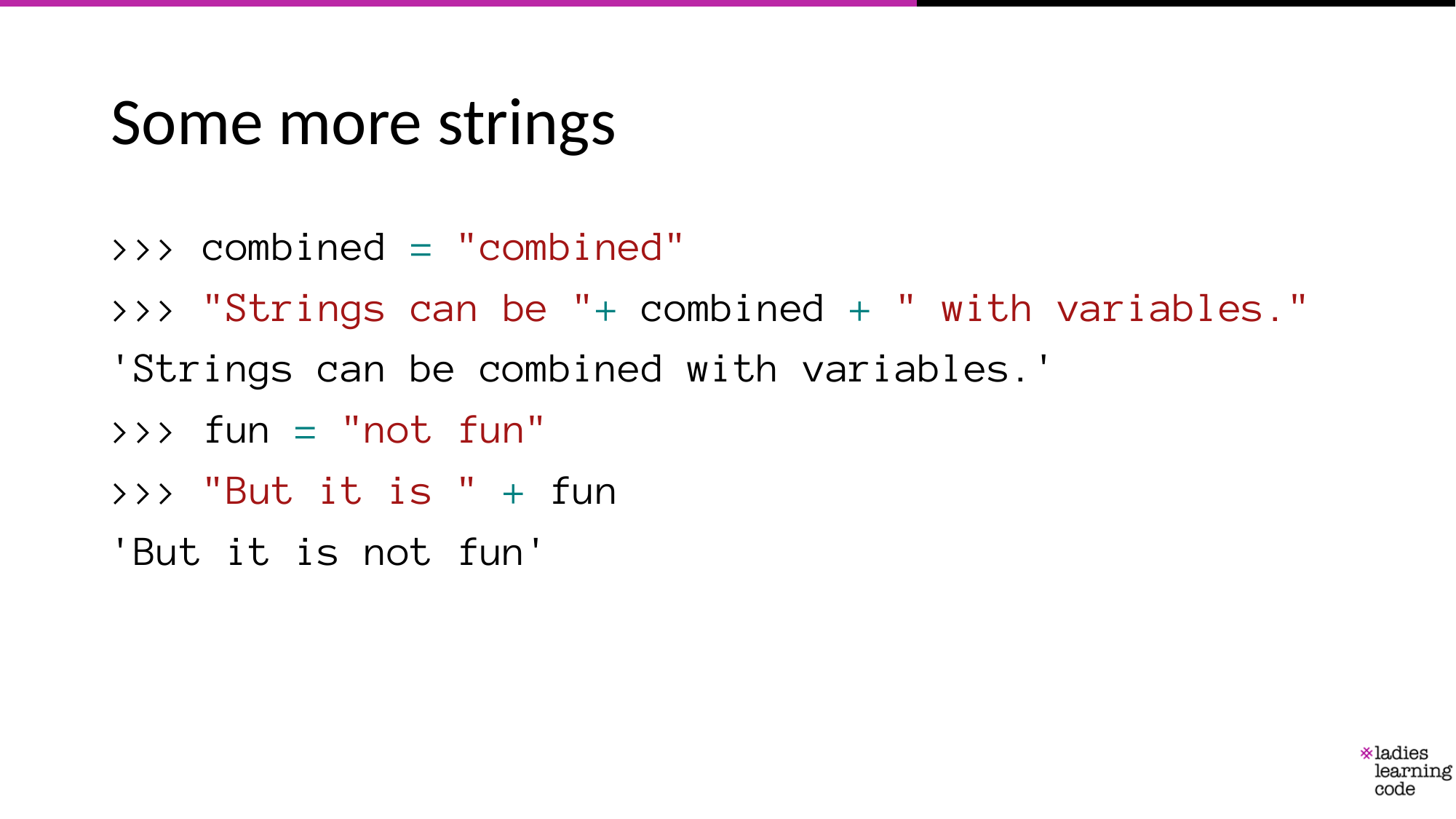

# Some more strings
>>> combined = "combined"
>>> "Strings can be "+ combined + " with variables."
'Strings can be combined with variables.'
>>> fun = "not fun"
>>> "But it is " + fun
'But it is not fun'